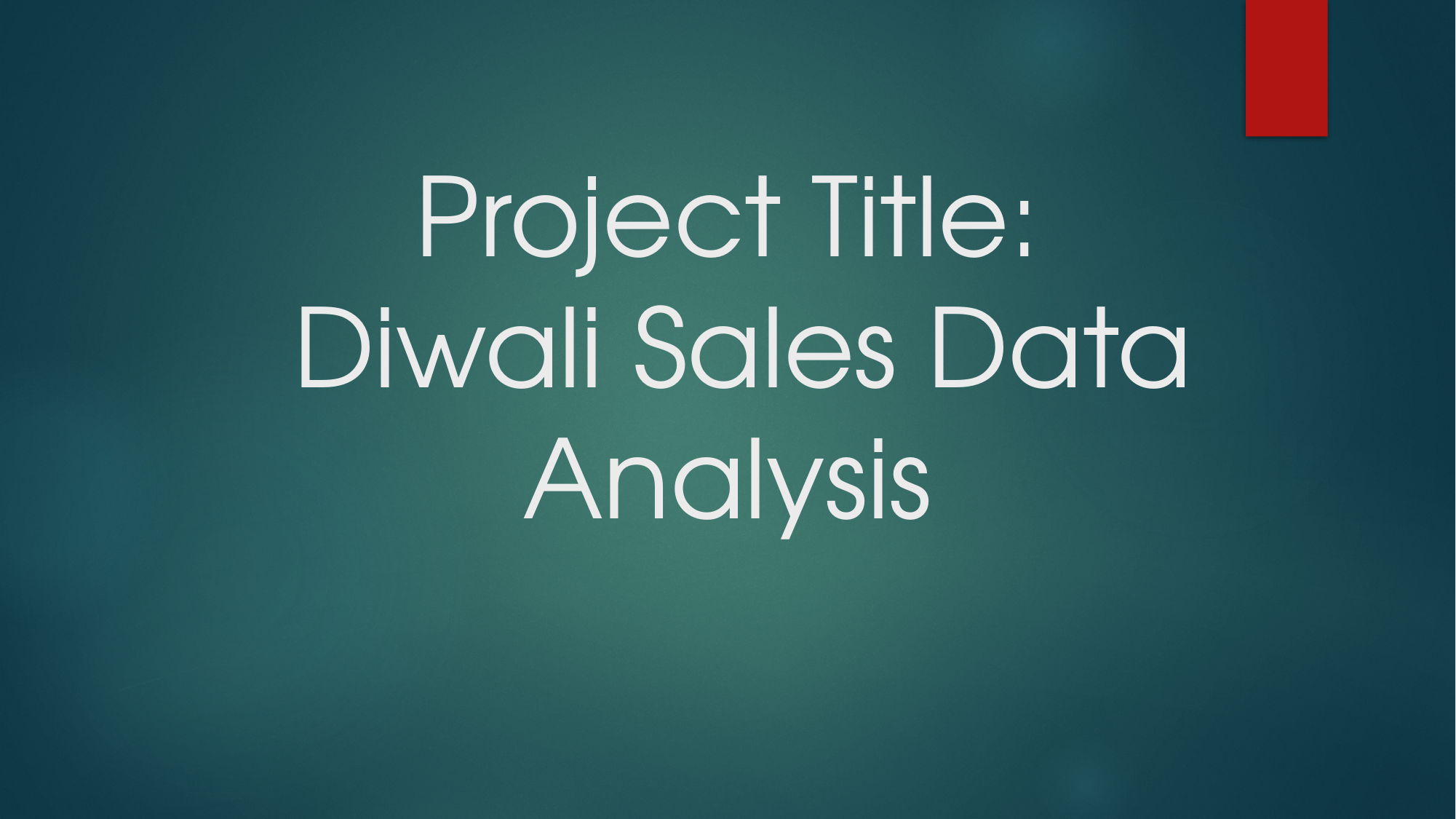

# Project Title: Diwali Sales Data Analysis